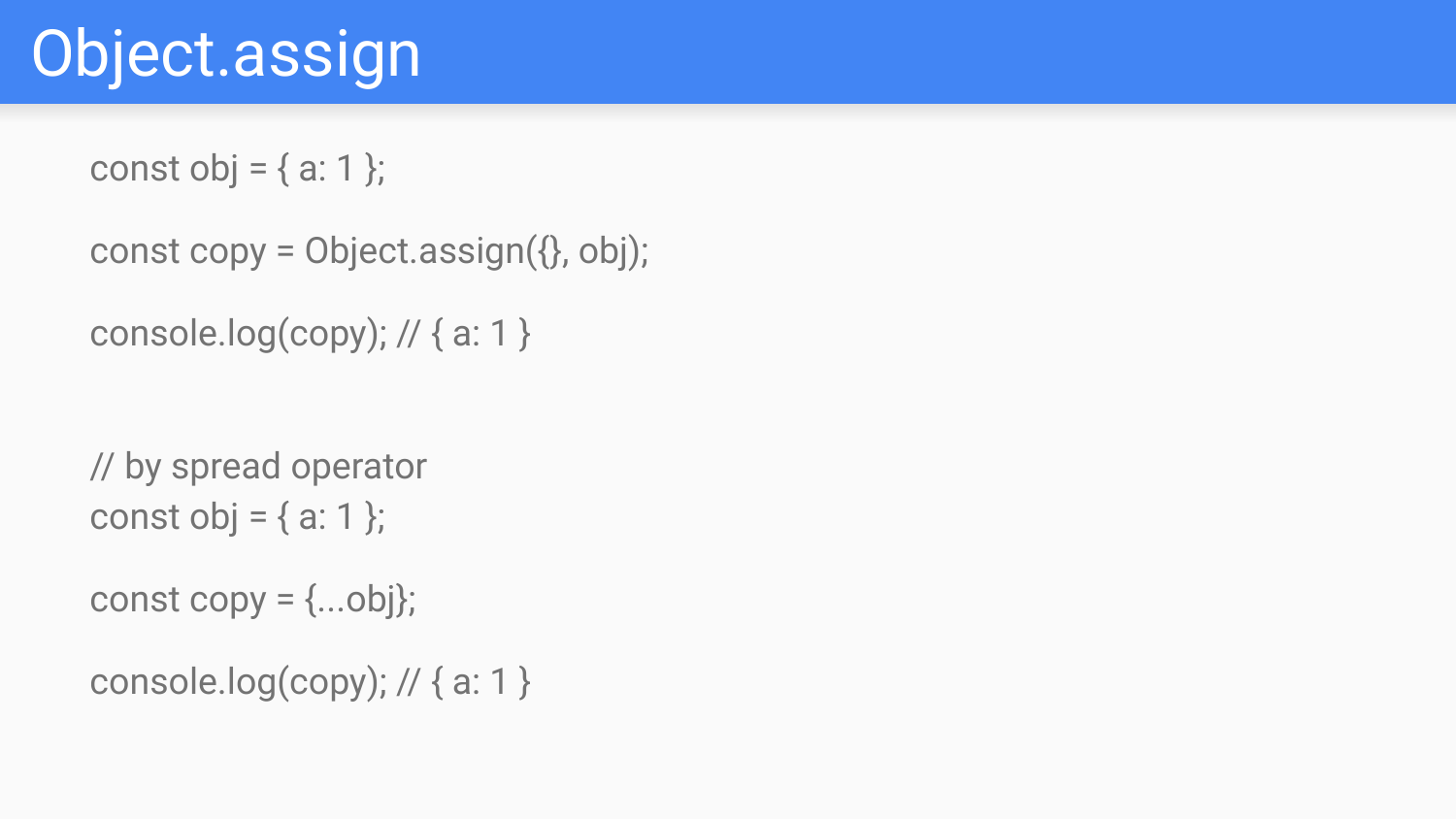

# Object.assign
const obj = { a: 1 };
const copy = Object.assign({}, obj);
console.log(copy); // { a: 1 }
// by spread operator
const obj = { a: 1 };
const copy = {...obj};
console.log(copy); // { a: 1 }